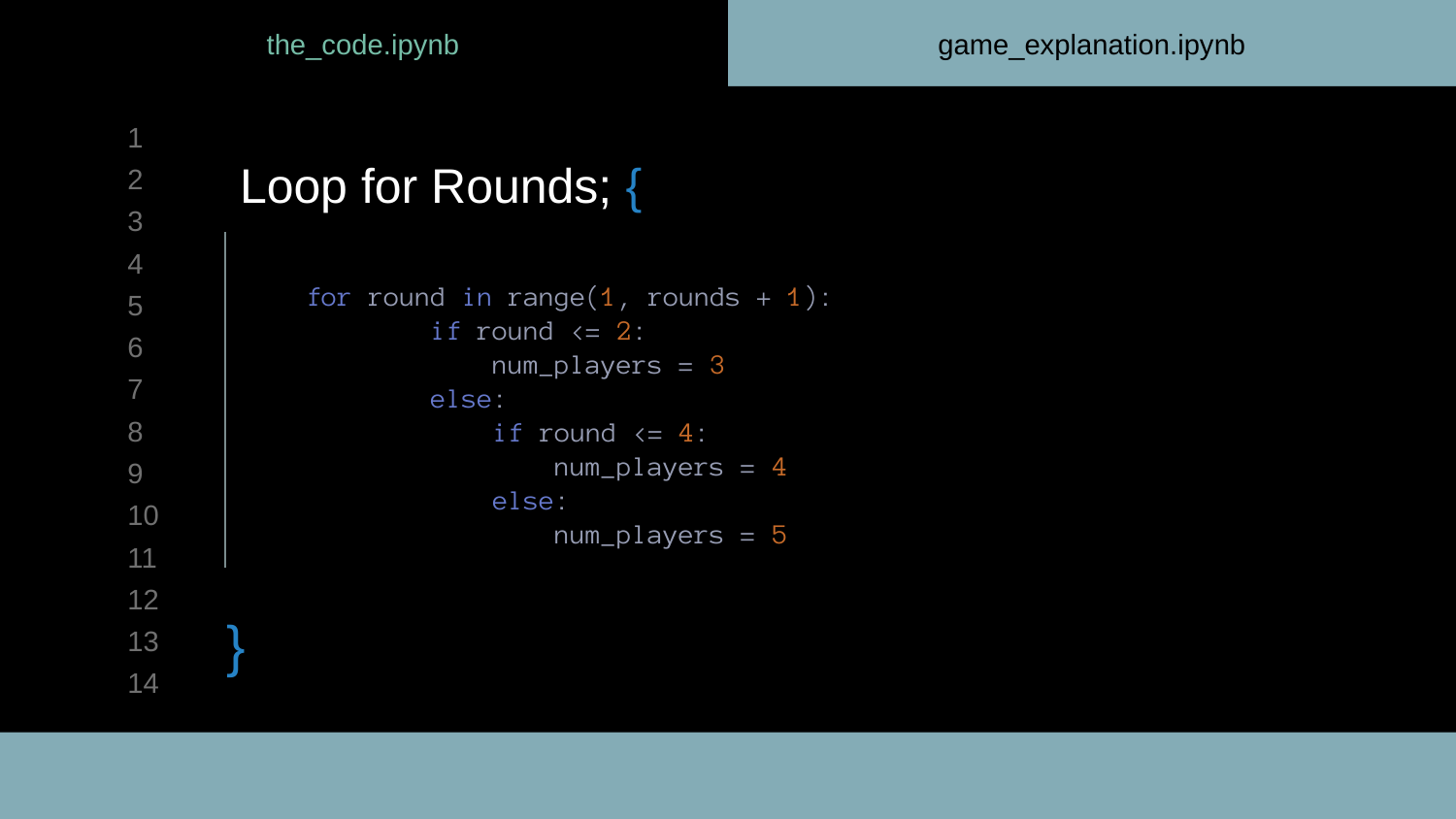

the_code.ipynb
game_explanation.ipynb
# Loop for Rounds; {
for round in range(1, rounds + 1):
        if round <= 2:
            num_players = 3
        else:
            if round <= 4:
                num_players = 4
            else:
                num_players = 5

}